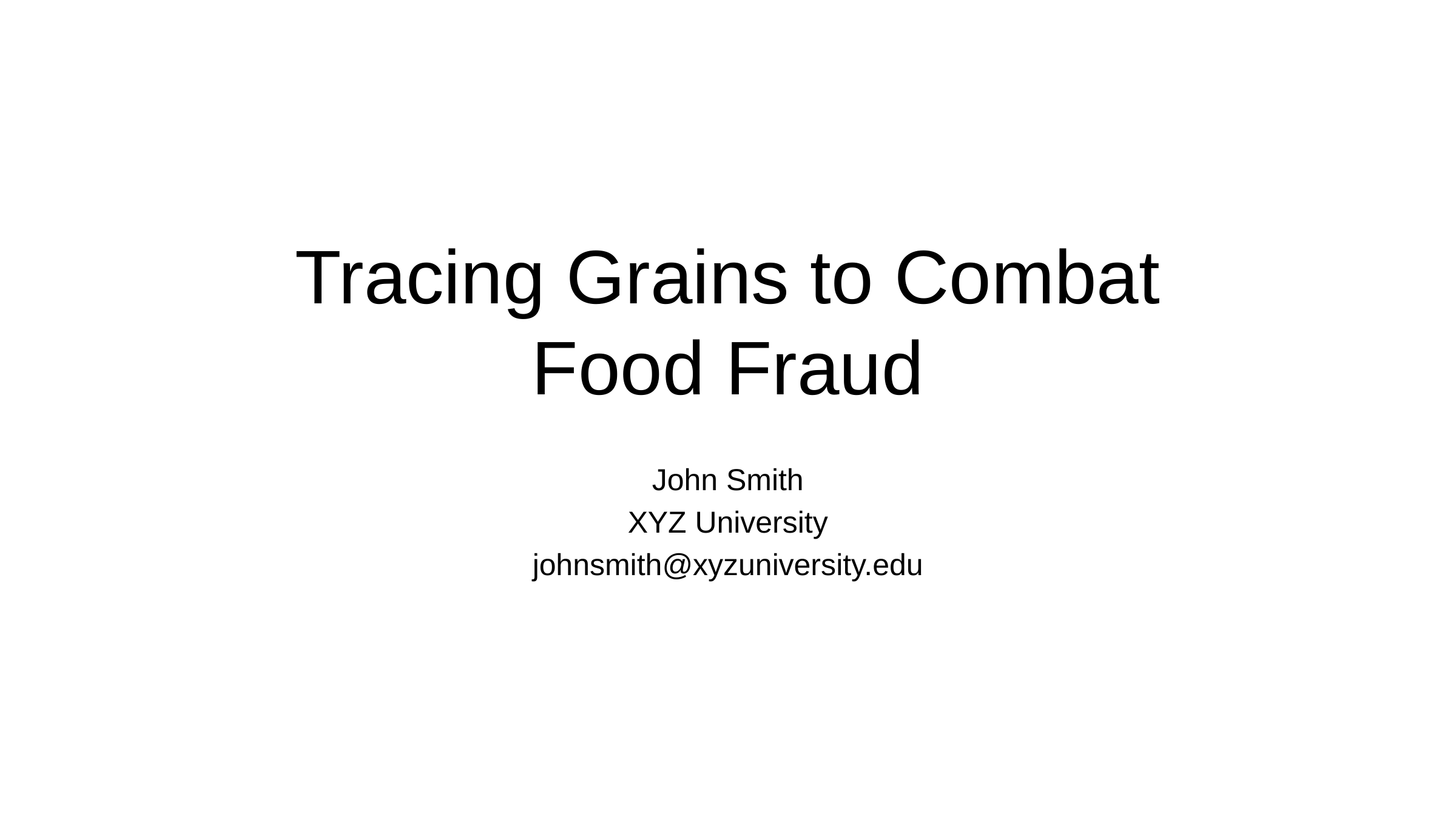

# Tracing Grains to Combat Food Fraud
John Smith
XYZ University
johnsmith@xyzuniversity.edu